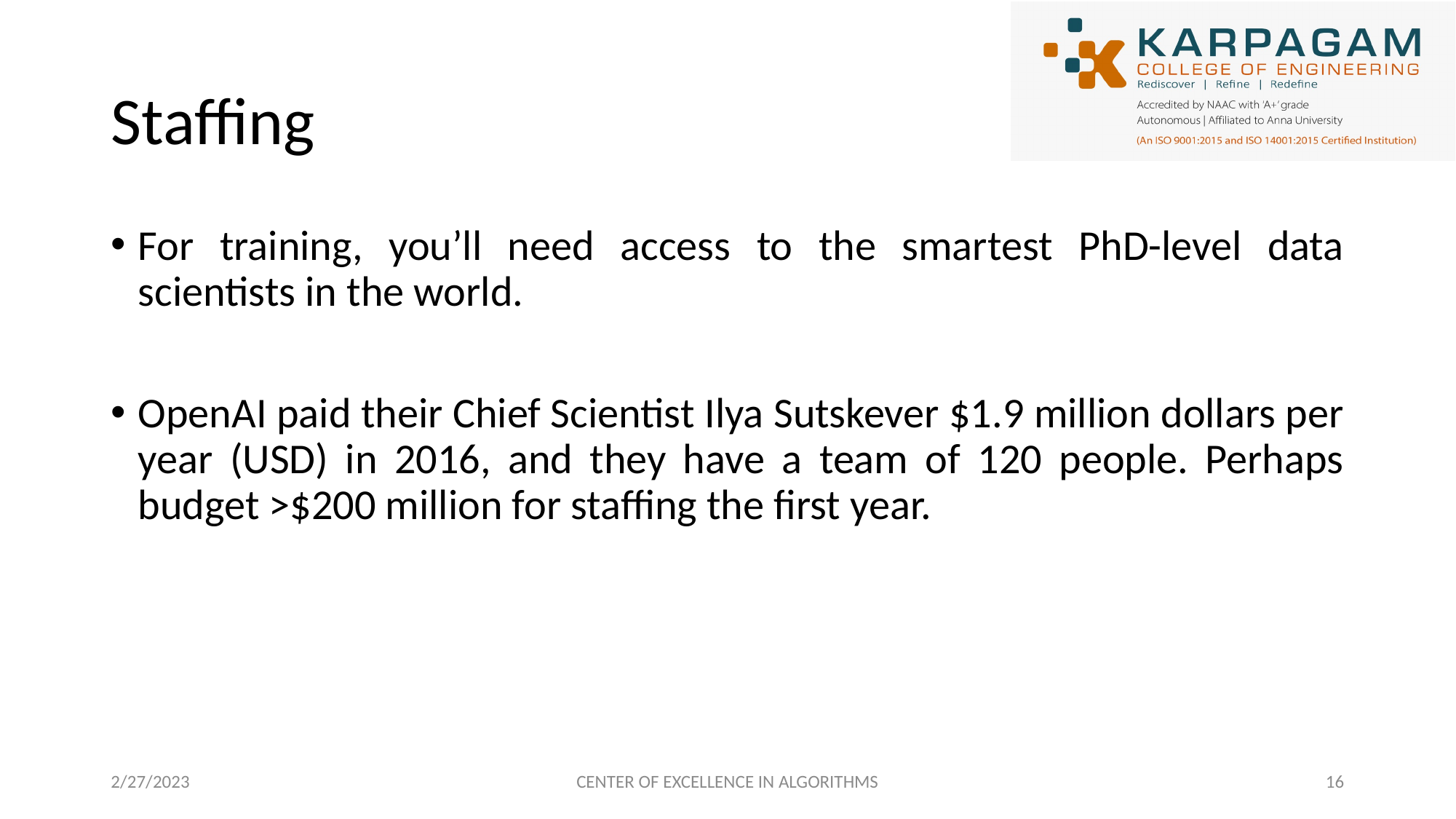

# Staffing
For training, you’ll need access to the smartest PhD-level data scientists in the world.

OpenAI paid their Chief Scientist Ilya Sutskever $1.9 million dollars per year (USD) in 2016, and they have a team of 120 people. Perhaps budget >$200 million for staffing the first year.

2/27/2023
CENTER OF EXCELLENCE IN ALGORITHMS
16